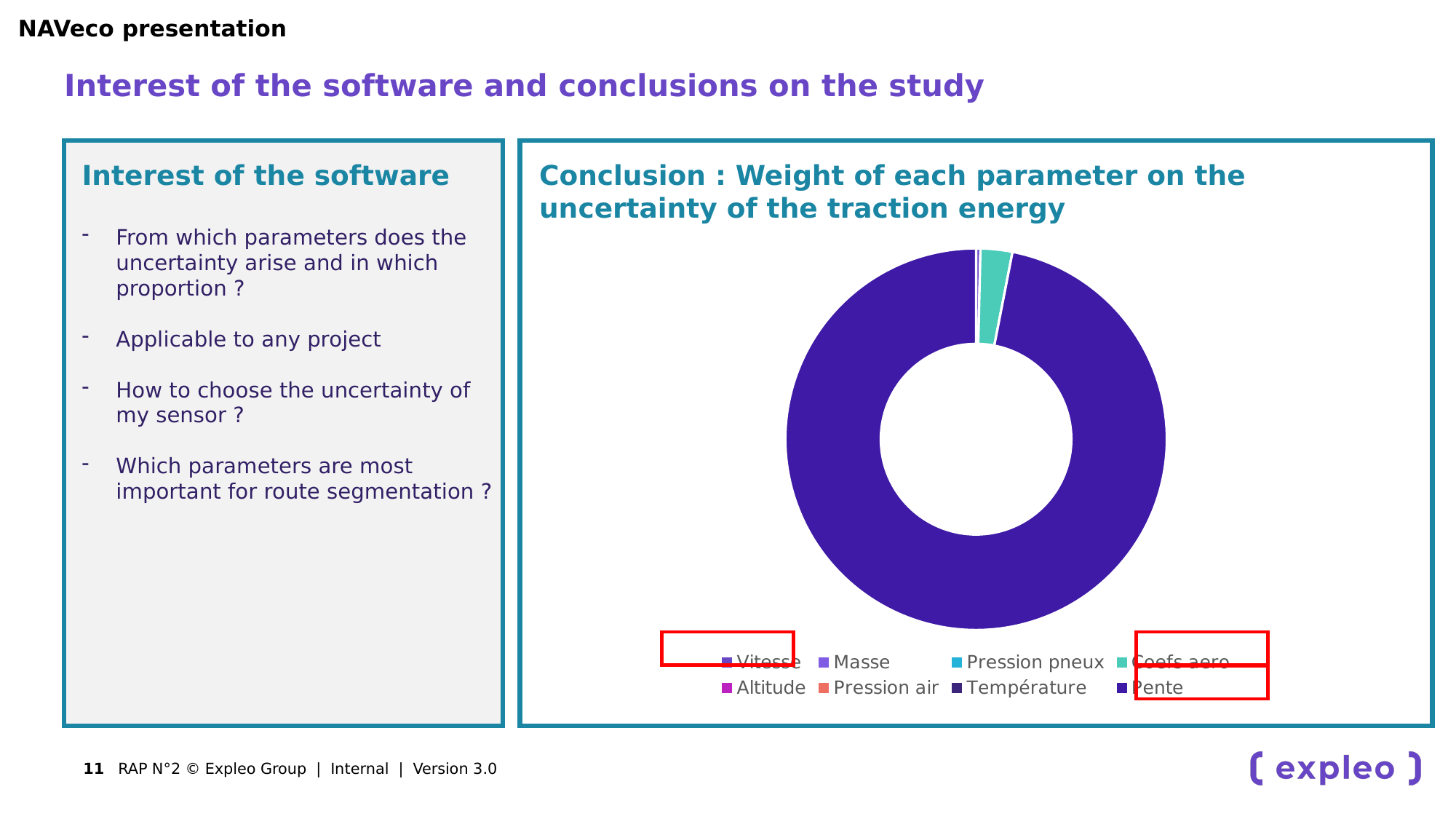

NAVeco presentation

# Interest of the software and conclusions on the study

Interest of the software

From which parameters does the uncertainty arise and in which proportion ?

Applicable to any project

How to choose the uncertainty of my sensor ?

Which parameters are most important for route segmentation ?
Conclusion : Weight of each parameter on the uncertainty of the traction energy

### Chart

| Category |  |
|---|---|
| Vitesse | 0.371 |
| Masse | 0.003 |
| Pression pneux | 0.0 |
| Coefs aero | 2.686 |
| Altitude | 0.0 |
| Pression air | 0.0 |
| Température | 0.008 |
| Pente | 96.932 |

RAP N°2 © Expleo Group  |  Internal  |  Version 3.0
11